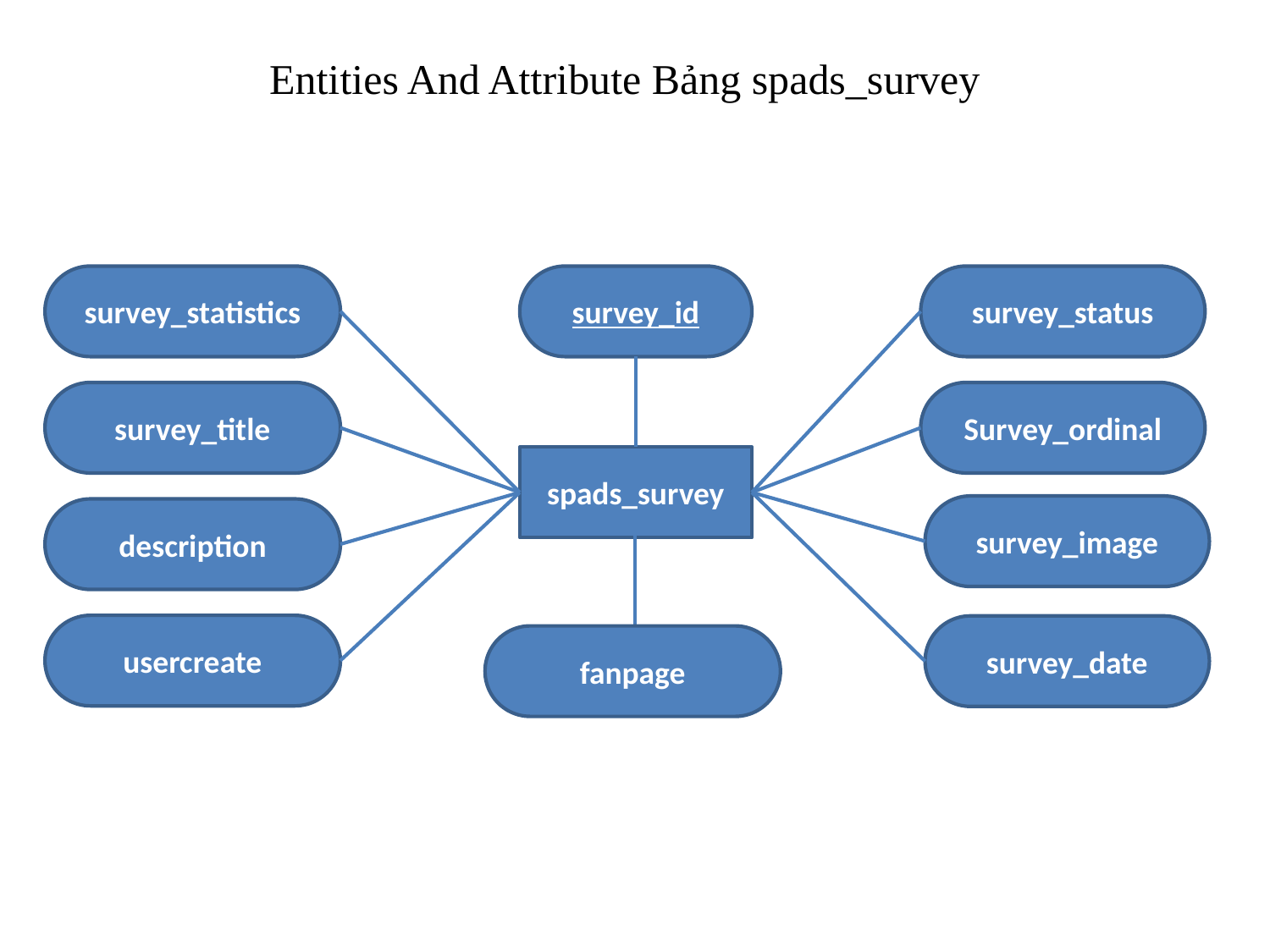

Entities And Attribute Bảng spads_survey
survey_statistics
survey_id
survey_status
survey_title
Survey_ordinal
spads_survey
survey_image
description
usercreate
survey_date
fanpage